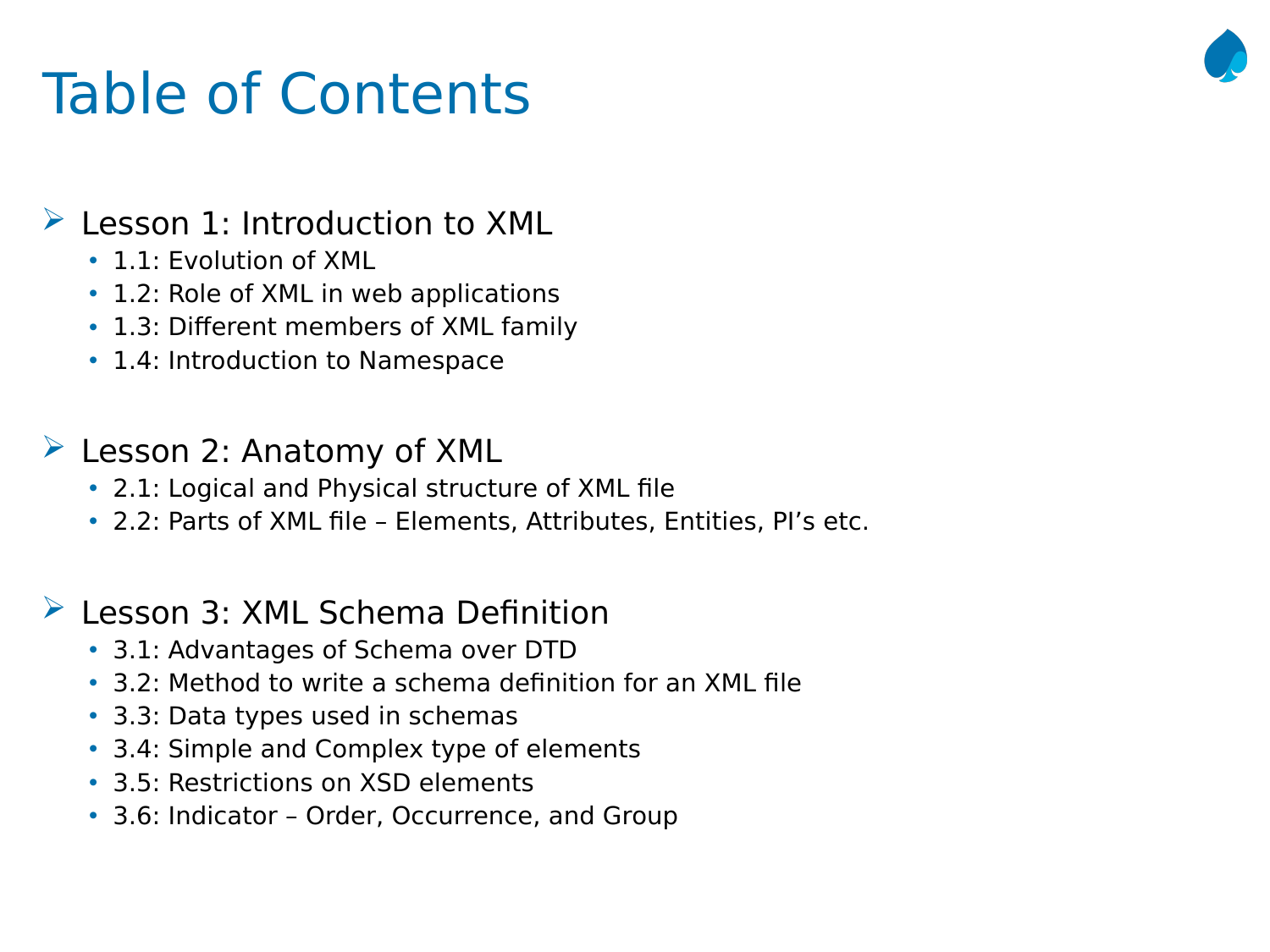

# Table of Contents
Lesson 1: Introduction to XML
1.1: Evolution of XML
1.2: Role of XML in web applications
1.3: Different members of XML family
1.4: Introduction to Namespace

Lesson 2: Anatomy of XML
2.1: Logical and Physical structure of XML file
2.2: Parts of XML file – Elements, Attributes, Entities, PI’s etc.

Lesson 3: XML Schema Definition
3.1: Advantages of Schema over DTD
3.2: Method to write a schema definition for an XML file
3.3: Data types used in schemas
3.4: Simple and Complex type of elements
3.5: Restrictions on XSD elements
3.6: Indicator – Order, Occurrence, and Group